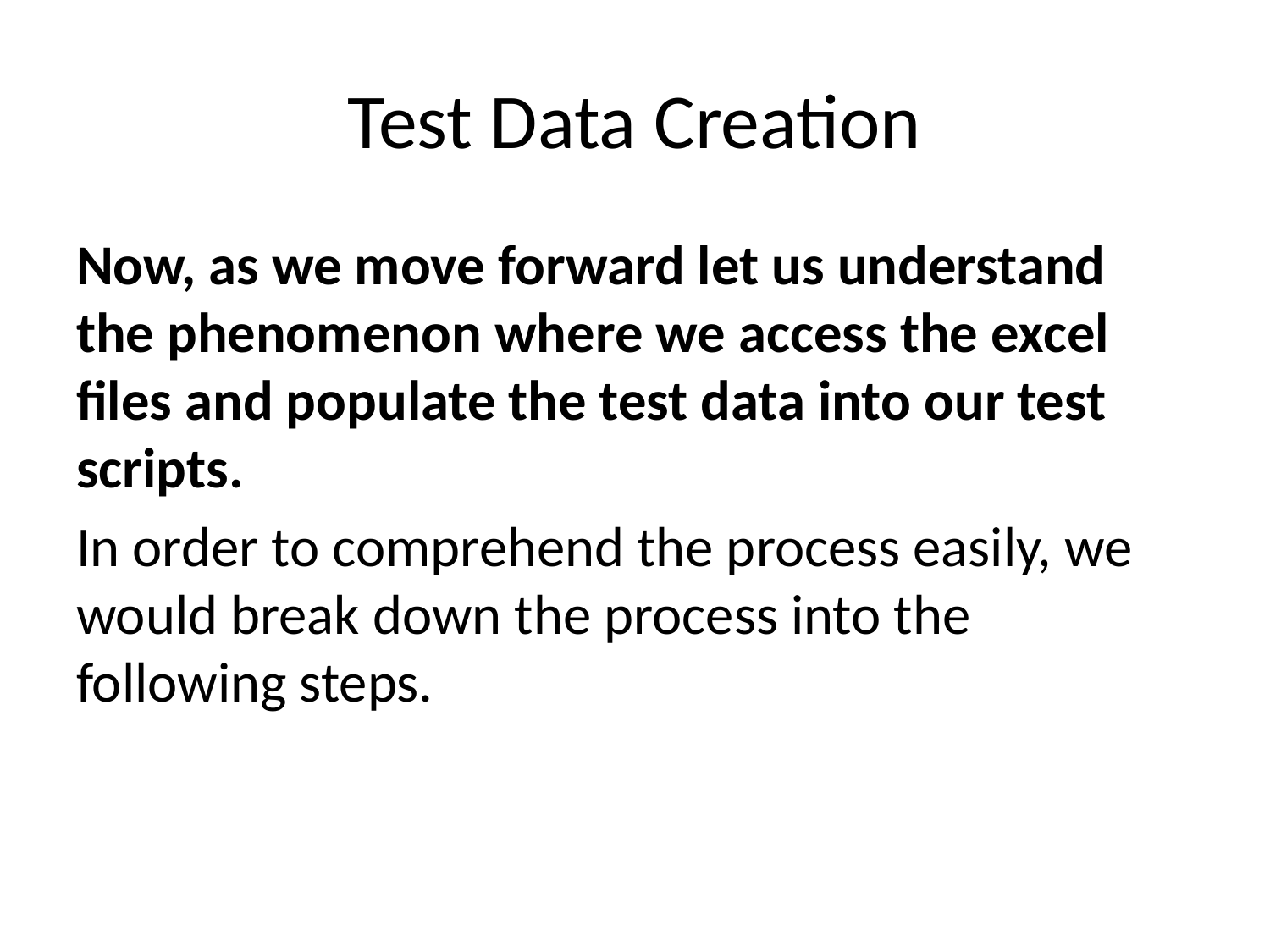

# Test Data Creation
Now, as we move forward let us understand the phenomenon where we access the excel files and populate the test data into our test scripts.
In order to comprehend the process easily, we would break down the process into the following steps.